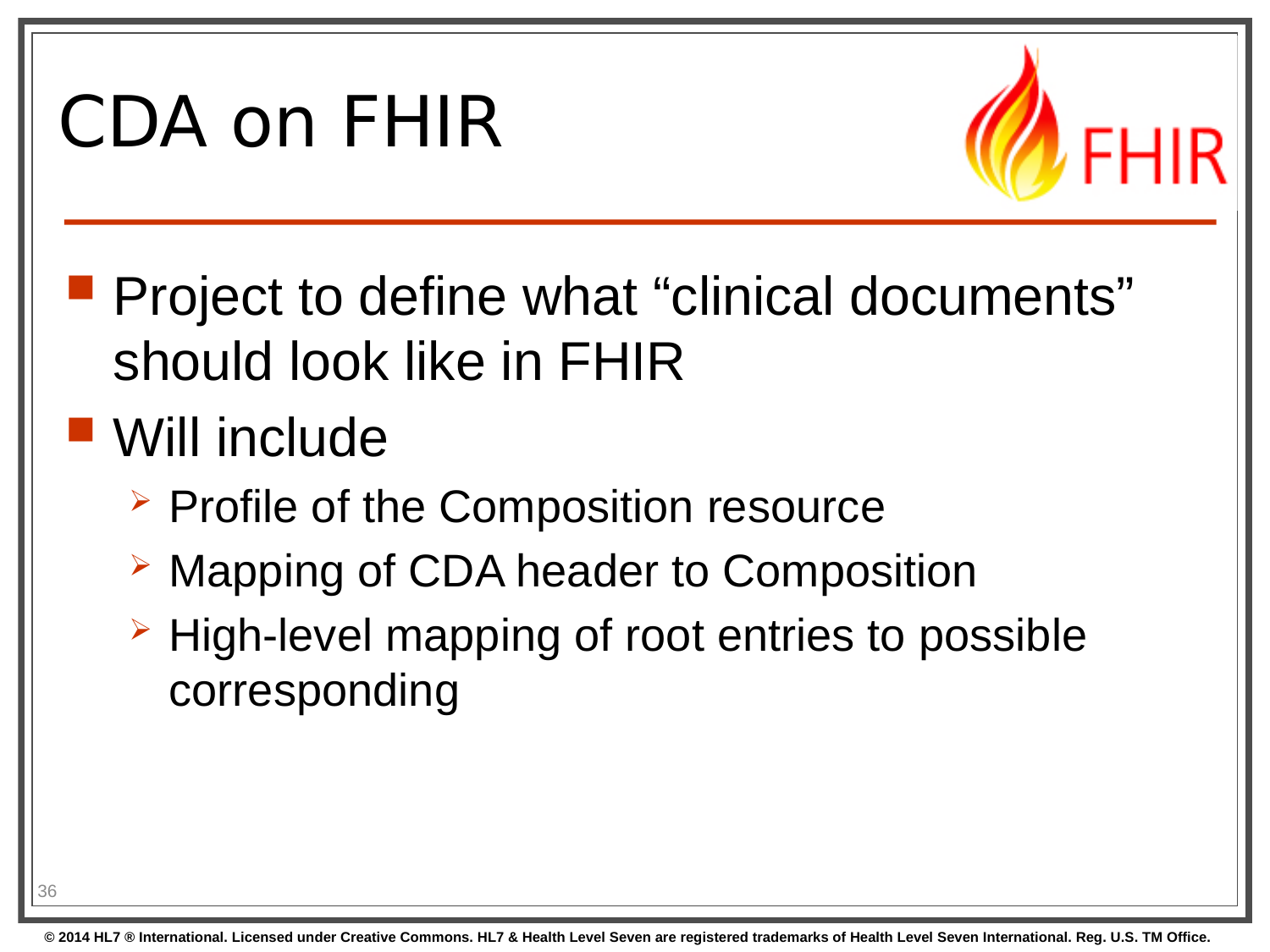

# CDA on FHIR
Project to define what “clinical documents” should look like in FHIR
Will include
Profile of the Composition resource
Mapping of CDA header to Composition
High-level mapping of root entries to possible corresponding

36